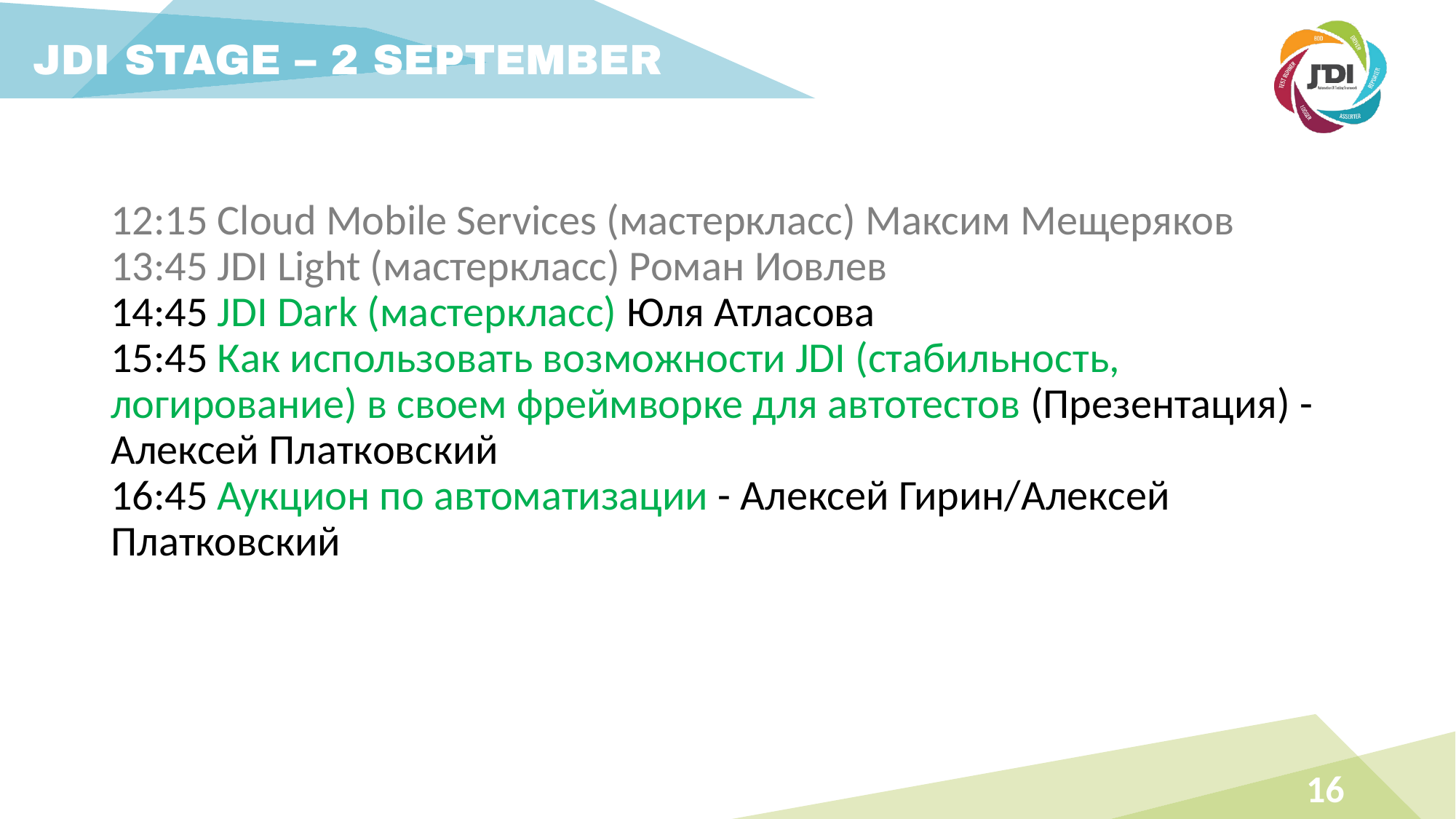

JDI STAGE – 2 SEPTEMBER
12:15 Cloud Mobile Services (мастеркласс) Максим Мещеряков 
13:45 JDI Light (мастеркласс) Роман Иовлев 
14:45 JDI Dark (мастеркласс) Юля Атласова 
15:45 Как использовать возможности JDI (стабильность, логирование) в своем фреймворке для автотестов (Презентация) - Алексей Платковский 
16:45 Аукцион по автоматизации - Алексей Гирин/Алексей Платковский
16